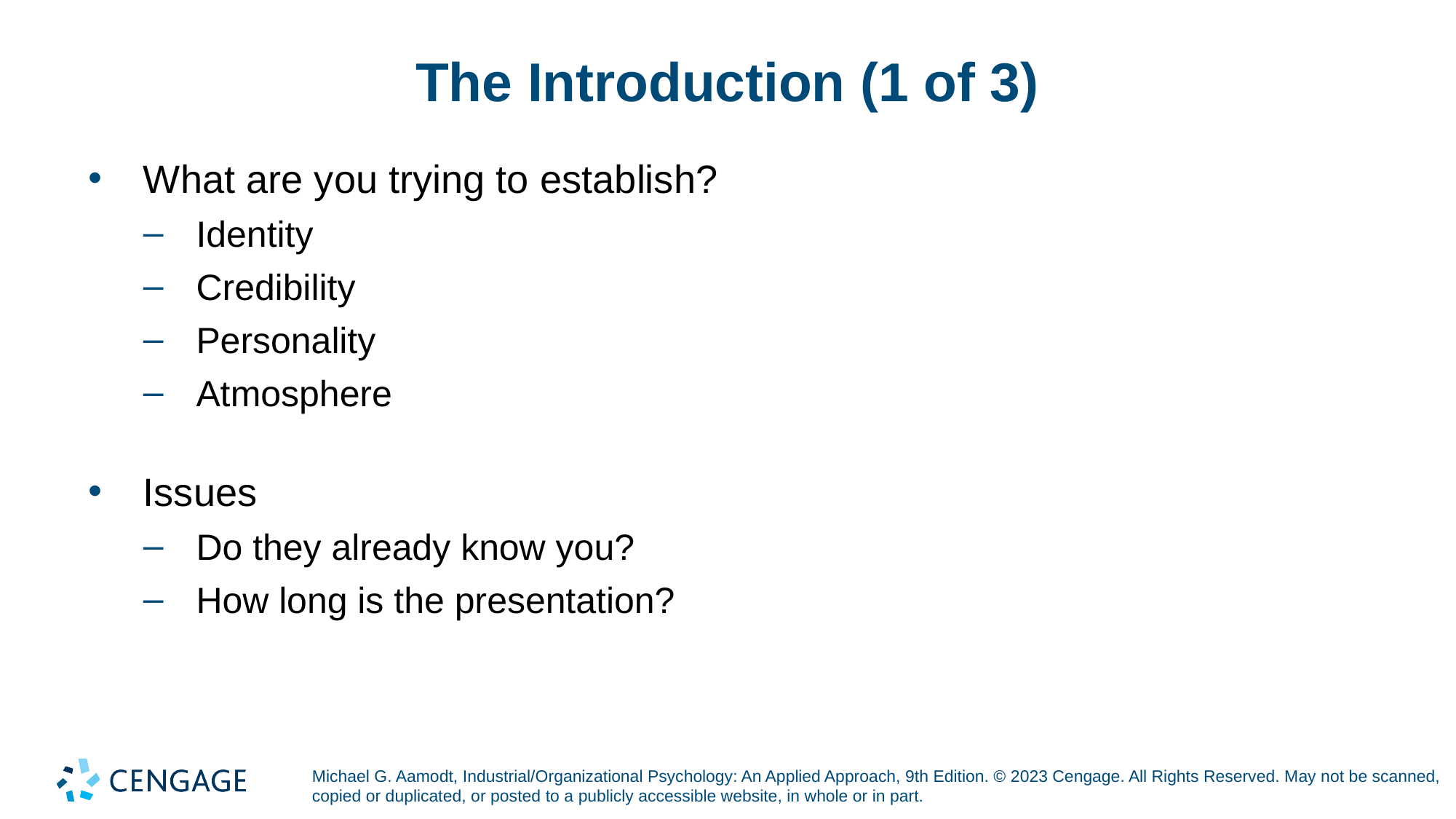

# The Introduction (1 of 3)
What are you trying to establish?
Identity
Credibility
Personality
Atmosphere
Issues
Do they already know you?
How long is the presentation?